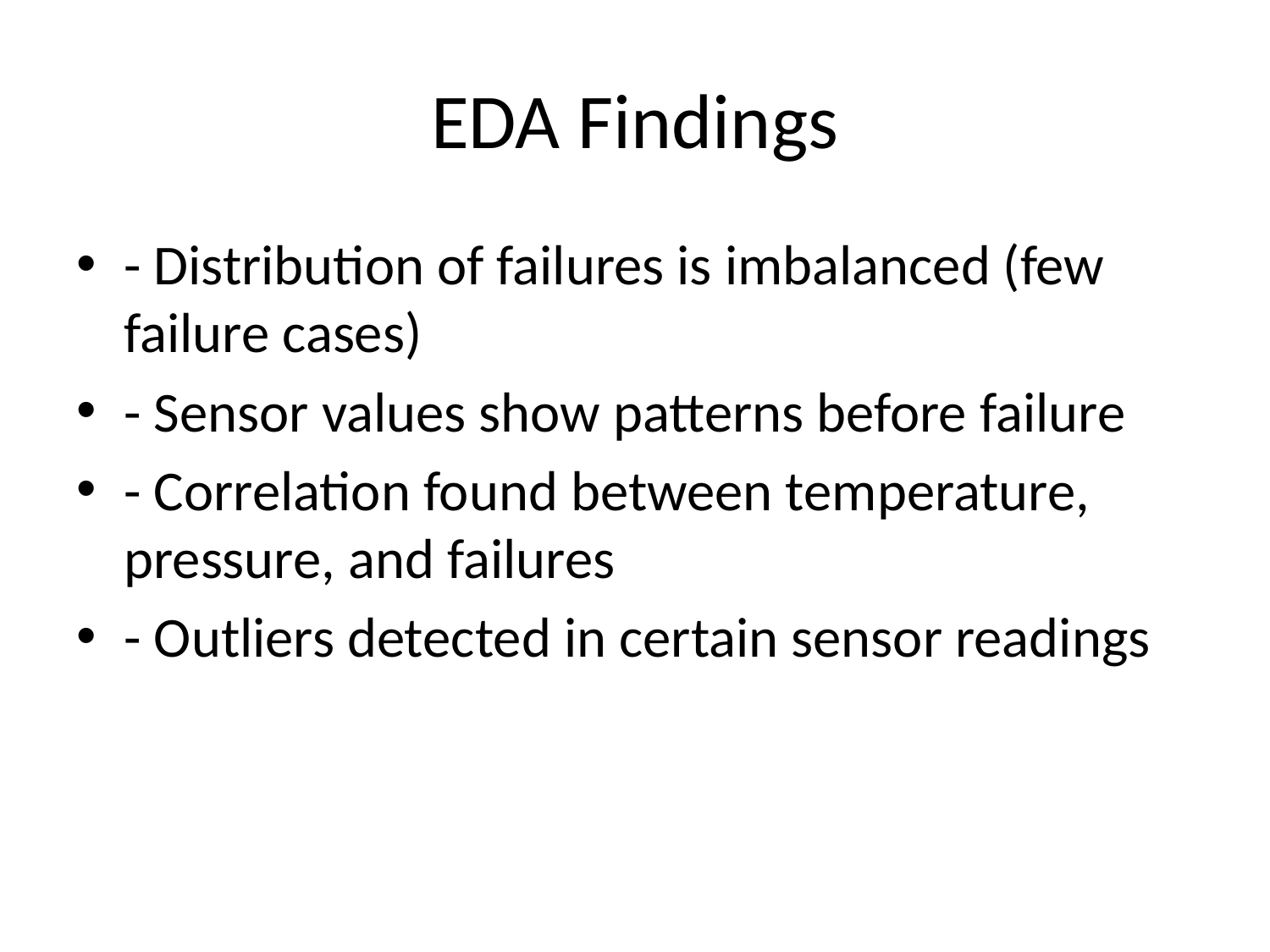

# EDA Findings
- Distribution of failures is imbalanced (few failure cases)
- Sensor values show patterns before failure
- Correlation found between temperature, pressure, and failures
- Outliers detected in certain sensor readings